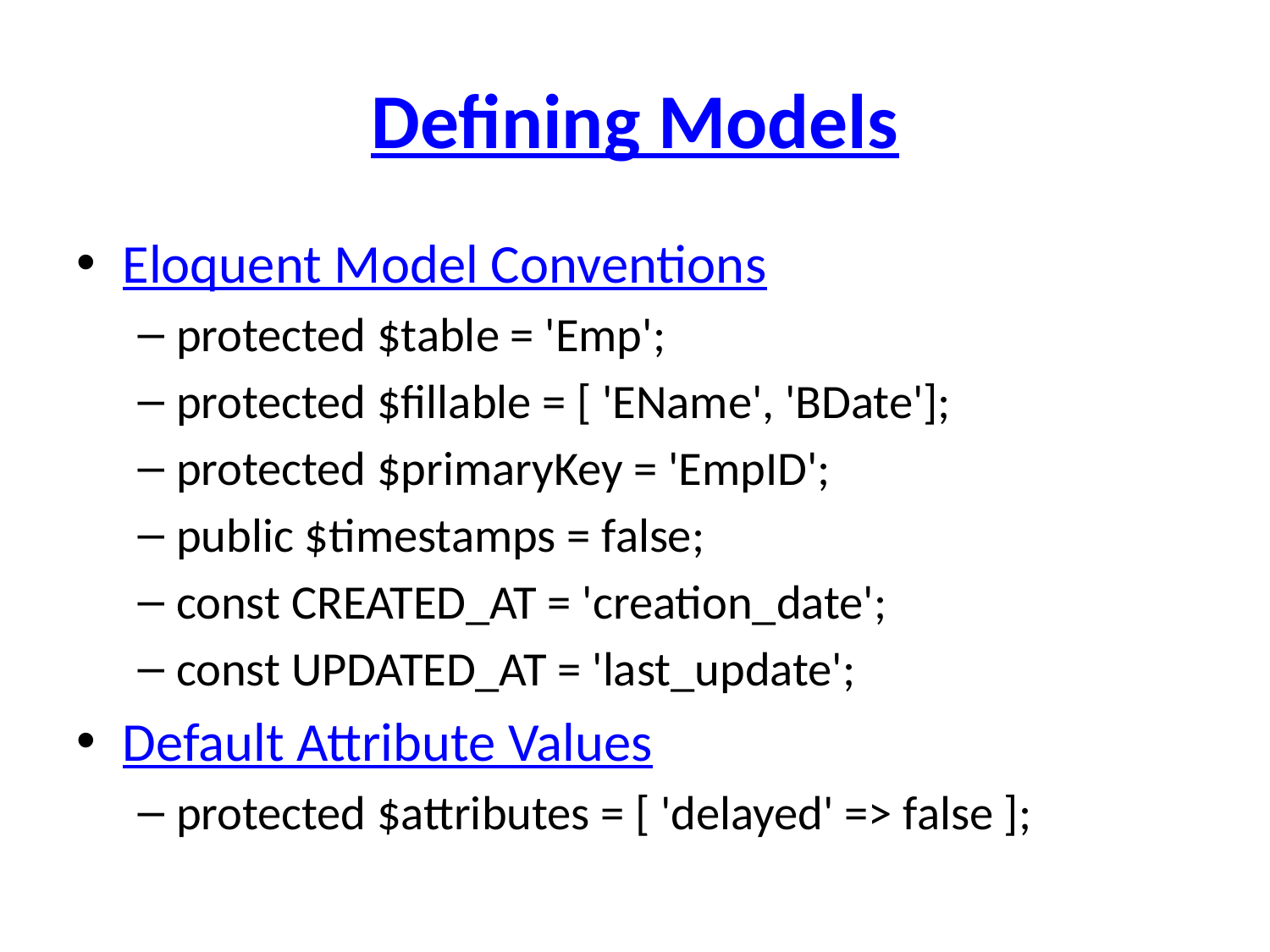

# Defining Models
Eloquent Model Conventions
protected $table = 'Emp';
protected $fillable = [ 'EName', 'BDate'];
protected $primaryKey = 'EmpID';
public $timestamps = false;
const CREATED_AT = 'creation_date';
const UPDATED_AT = 'last_update';
Default Attribute Values
protected $attributes = [ 'delayed' => false ];